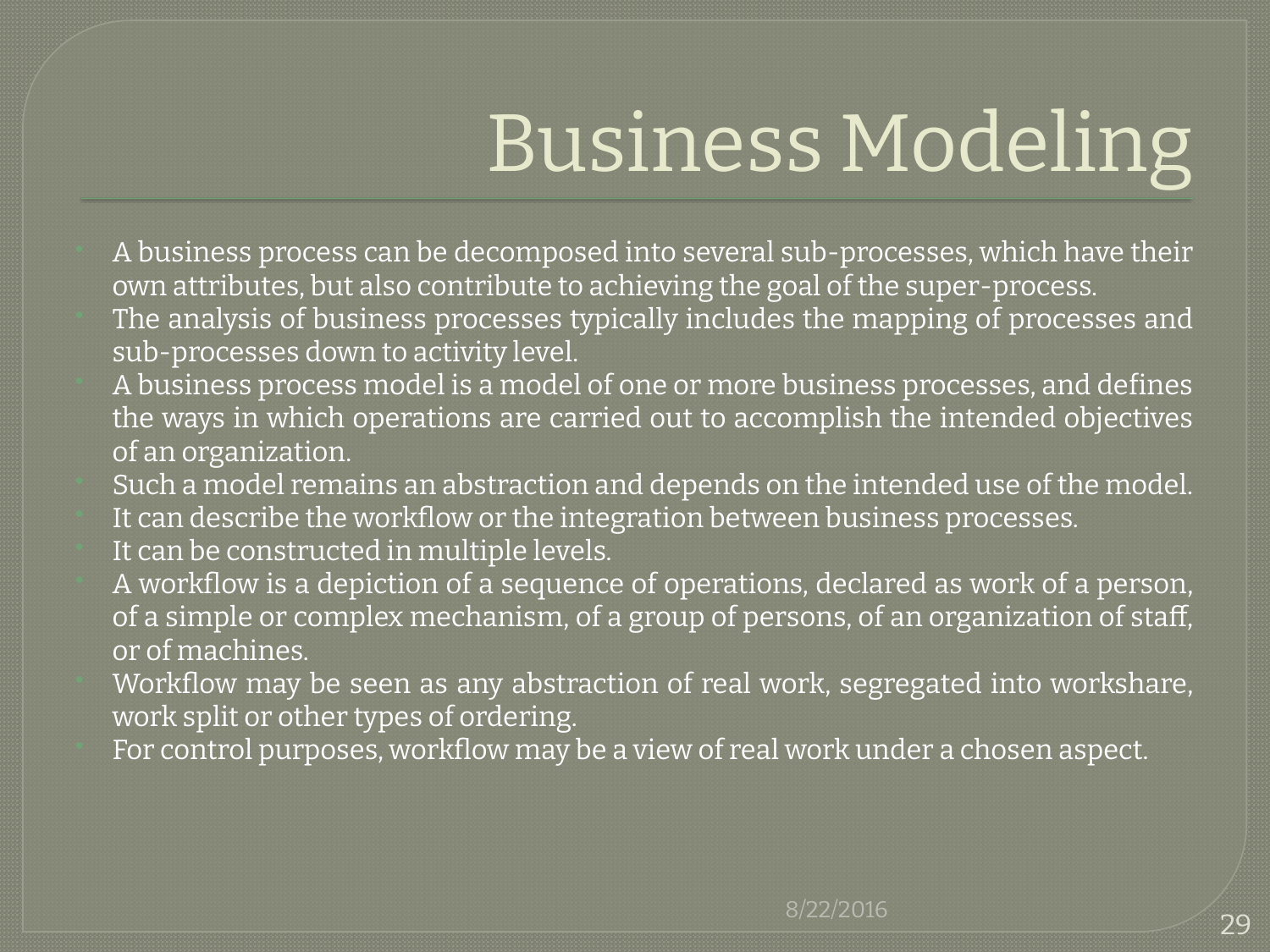

# Business Modeling
A business process can be decomposed into several sub-processes, which have their own attributes, but also contribute to achieving the goal of the super-process.
The analysis of business processes typically includes the mapping of processes and sub-processes down to activity level.
A business process model is a model of one or more business processes, and defines the ways in which operations are carried out to accomplish the intended objectives of an organization.
Such a model remains an abstraction and depends on the intended use of the model.
It can describe the workflow or the integration between business processes.
It can be constructed in multiple levels.
A workflow is a depiction of a sequence of operations, declared as work of a person, of a simple or complex mechanism, of a group of persons, of an organization of staff, or of machines.
Workflow may be seen as any abstraction of real work, segregated into workshare, work split or other types of ordering.
For control purposes, workflow may be a view of real work under a chosen aspect.

8/22/2016
29